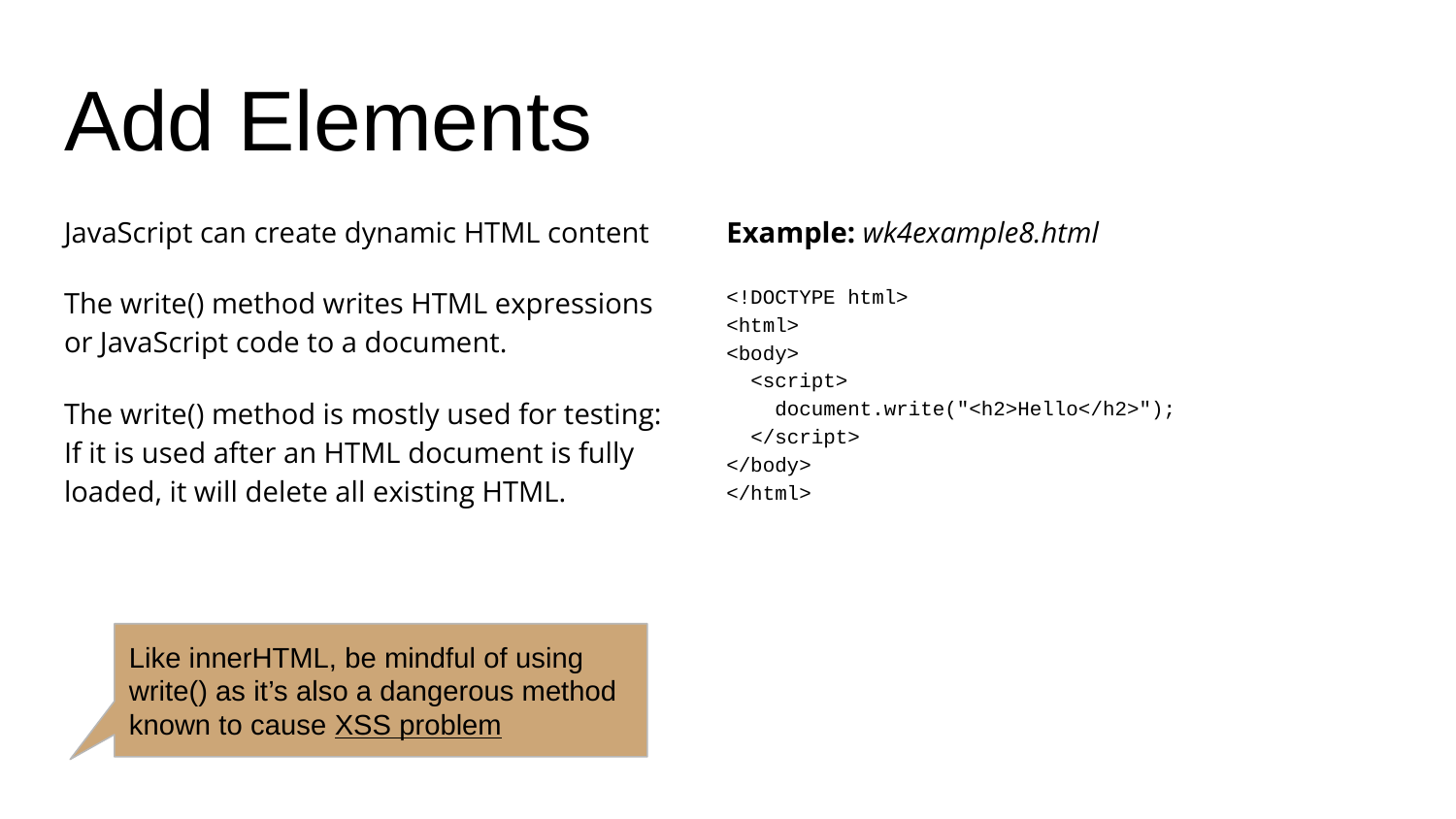

# Add Elements
JavaScript can create dynamic HTML content
The write() method writes HTML expressions or JavaScript code to a document.
The write() method is mostly used for testing: If it is used after an HTML document is fully loaded, it will delete all existing HTML.

Example: wk4example8.html
<!DOCTYPE html>
<html>
<body>
  <script>
    document.write("<h2>Hello</h2>");
  </script>
</body>
</html>
Like innerHTML, be mindful of using write() as it’s also a dangerous method known to cause XSS problem